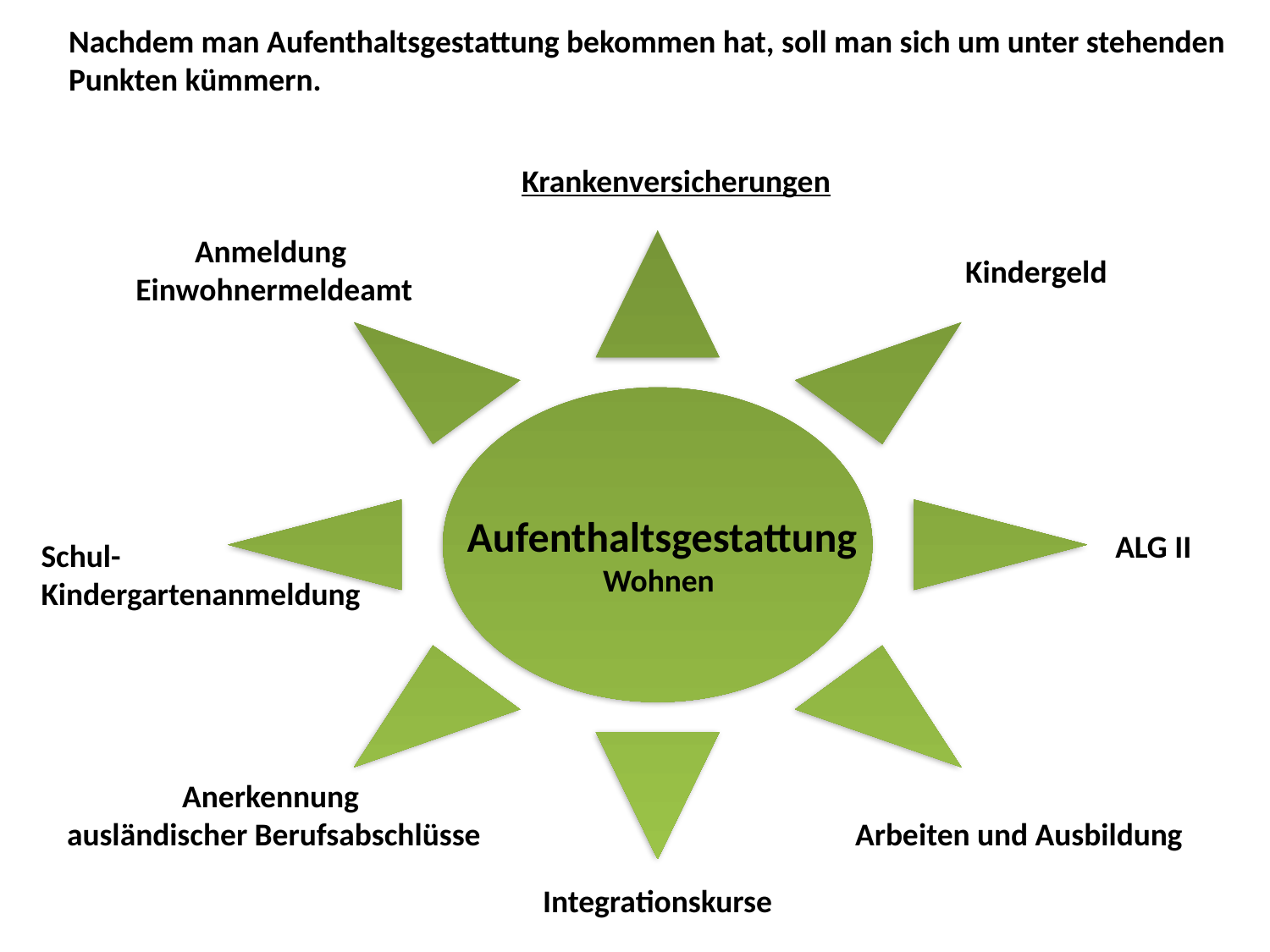

Nachdem man Aufenthaltsgestattung bekommen hat, soll man sich um unter stehenden Punkten kümmern.
Krankenversicherungen
Anmeldung
Einwohnermeldeamt

Kindergeld
Aufenthaltsgestattung
Wohnen

ALG II
Schul-
Kindergartenanmeldung
Anerkennung
ausländischer Berufsabschlüsse
Arbeiten und Ausbildung
Integrationskurse